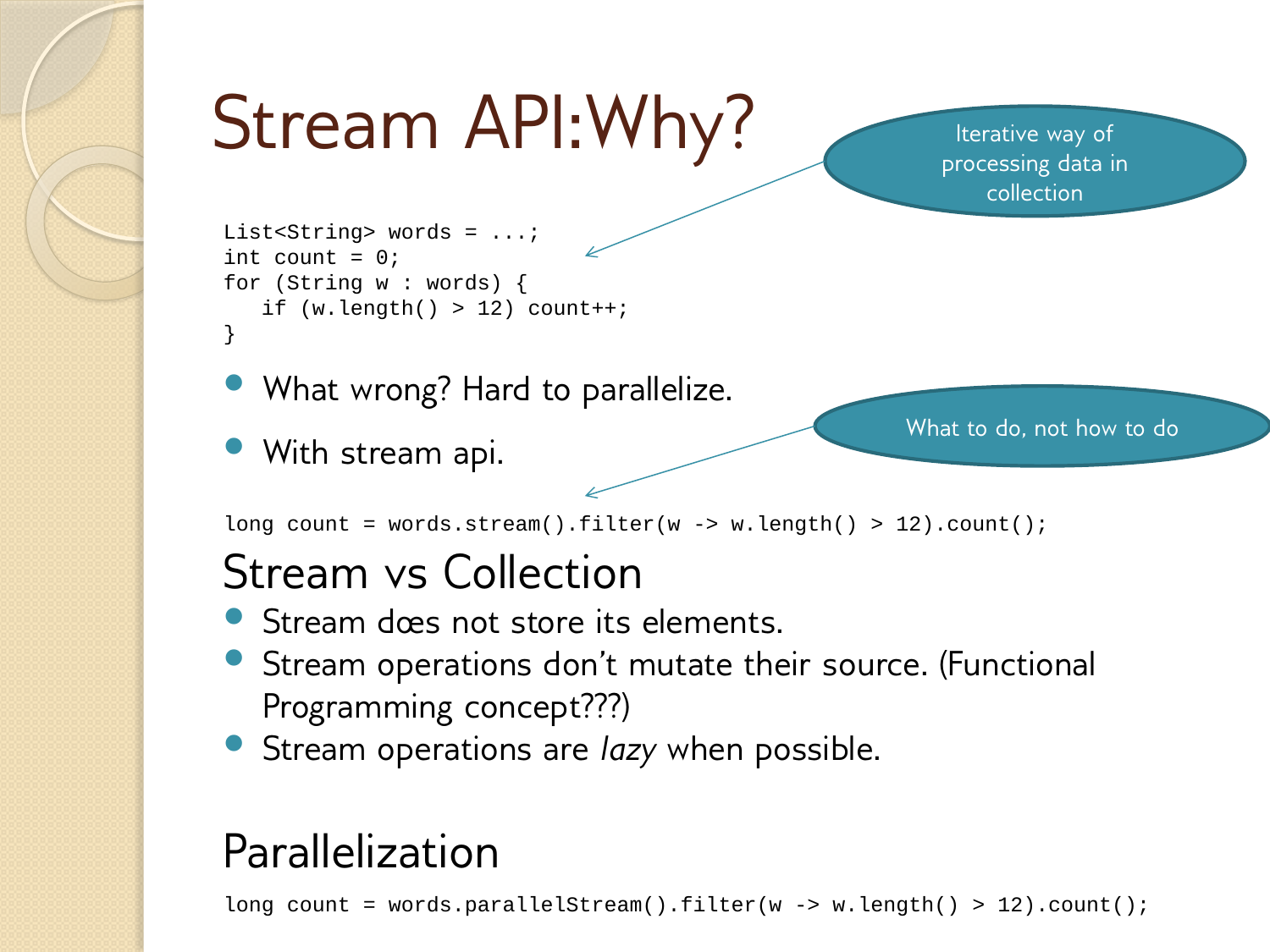

# Stream API:Why?
Iterative way of processing data in collection
List<String> words = ...;
int count = 0;
for (String w : words) {
   if (w.length() > 12) count++;
}
What wrong? Hard to parallelize.
With stream api.
long count = words.stream().filter(w -> w.length() > 12).count();
Stream vs Collection
Stream does not store its elements.
Stream operations don’t mutate their source. (Functional Programming concept???)
Stream operations are lazy when possible.

Parallelization
long count = words.parallelStream().filter(w -> w.length() > 12).count();

What to do, not how to do